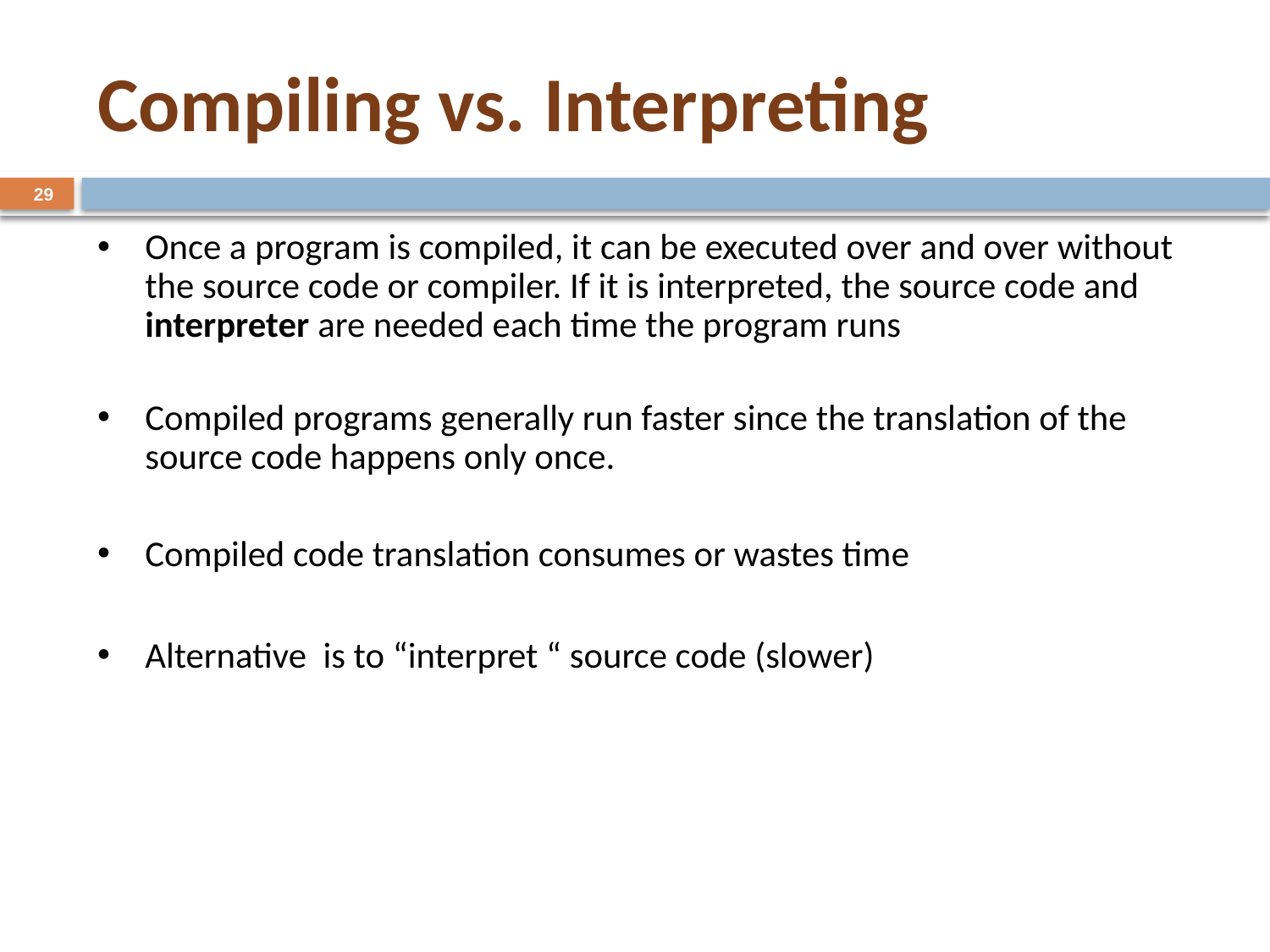

# Compiling vs. Interpreting
29
Once a program is compiled, it can be executed over and over without the source code or compiler. If it is interpreted, the source code and interpreter are needed each time the program runs

Compiled programs generally run faster since the translation of the source code happens only once.

Compiled code translation consumes or wastes time

Alternative  is to “interpret “ source code (slower)